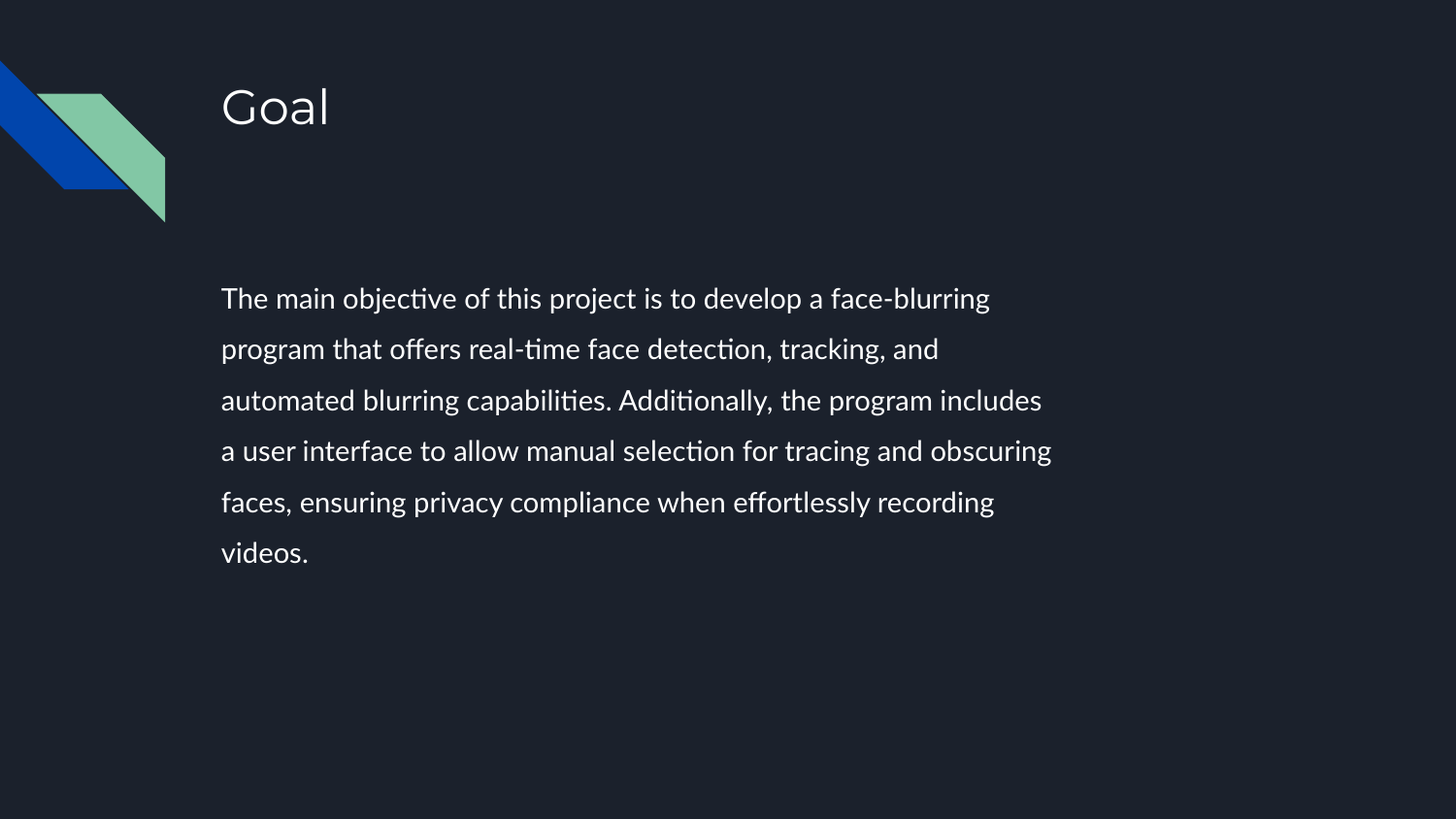

# Goal
The main objective of this project is to develop a face-blurring program that offers real-time face detection, tracking, and automated blurring capabilities. Additionally, the program includes a user interface to allow manual selection for tracing and obscuring faces, ensuring privacy compliance when effortlessly recording videos.